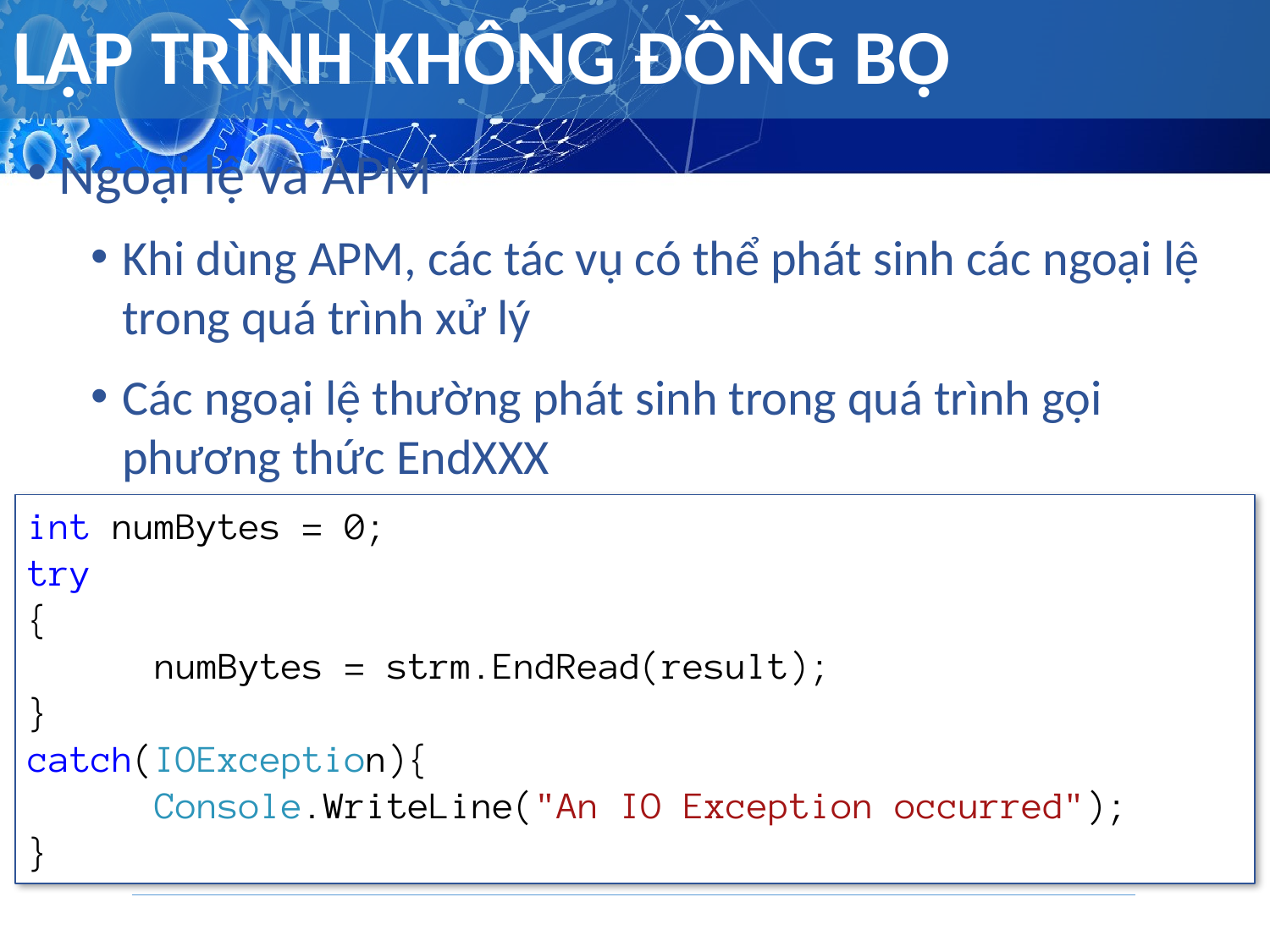

# LẬP TRÌNH KHÔNG ĐỒNG BỘ
Ngoại lệ và APM
Khi dùng APM, các tác vụ có thể phát sinh các ngoại lệ trong quá trình xử lý
Các ngoại lệ thường phát sinh trong quá trình gọi phương thức EndXXX
int numBytes = 0;
try
{
	numBytes = strm.EndRead(result);
}
catch(IOException){
	Console.WriteLine("An IO Exception occurred");
}